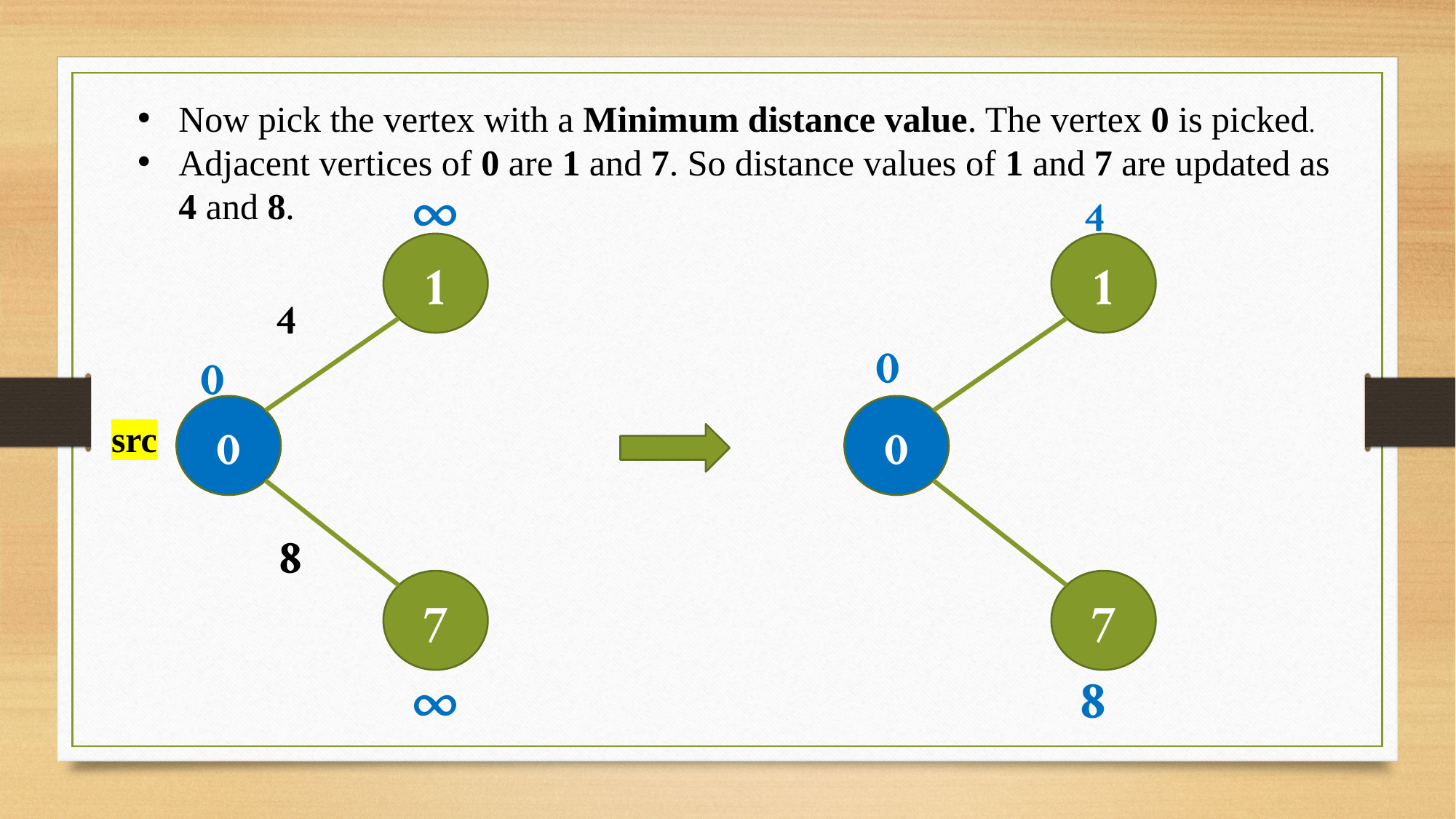

Now pick the vertex with a Minimum distance value. The vertex 0 is picked.
Adjacent vertices of 0 are 1 and 7. So distance values of 1 and 7 are updated as 4 and 8.
∞
4
1
1
4
0
0
0
0
src

8
7
7
∞
8